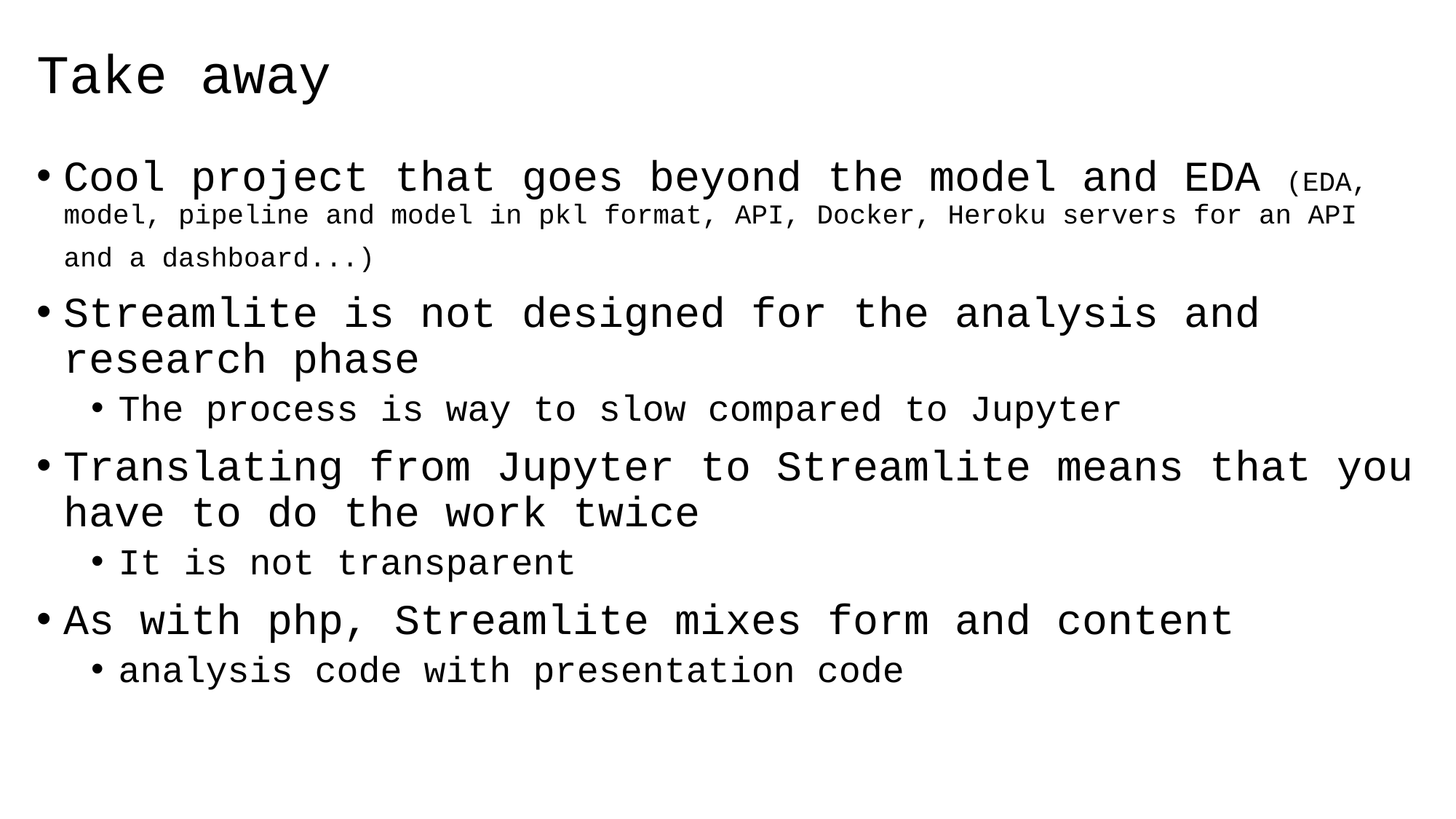

# Take away
Cool project that goes beyond the model and EDA (EDA, model, pipeline and model in pkl format, API, Docker, Heroku servers for an API and a dashboard...)
Streamlite is not designed for the analysis and research phase
The process is way to slow compared to Jupyter
Translating from Jupyter to Streamlite means that you have to do the work twice
It is not transparent
As with php, Streamlite mixes form and content
analysis code with presentation code